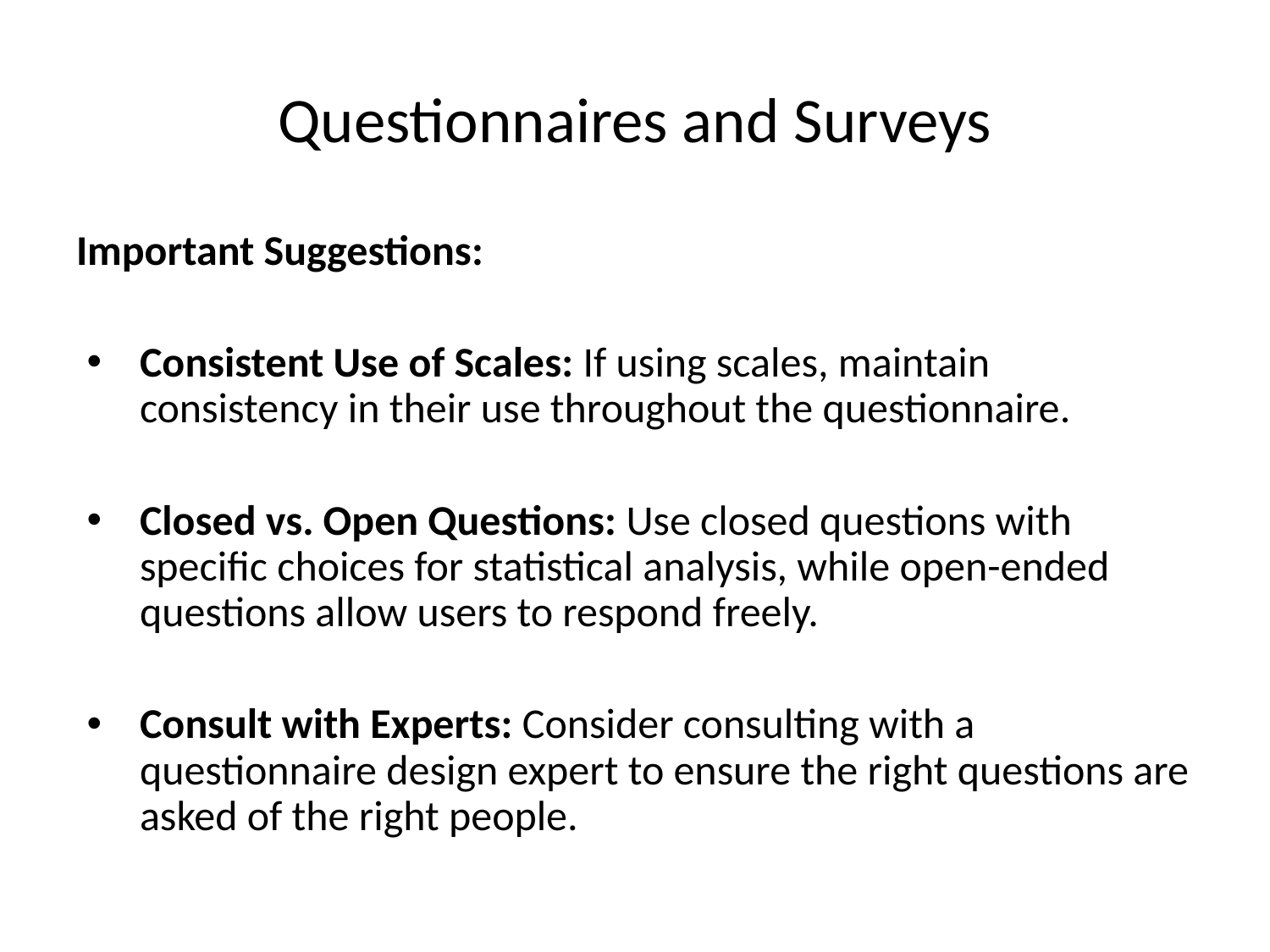

# Questionnaires and Surveys
Important Suggestions:

Consistent Use of Scales: If using scales, maintain consistency in their use throughout the questionnaire.

Closed vs. Open Questions: Use closed questions with specific choices for statistical analysis, while open-ended questions allow users to respond freely.

Consult with Experts: Consider consulting with a questionnaire design expert to ensure the right questions are asked of the right people.